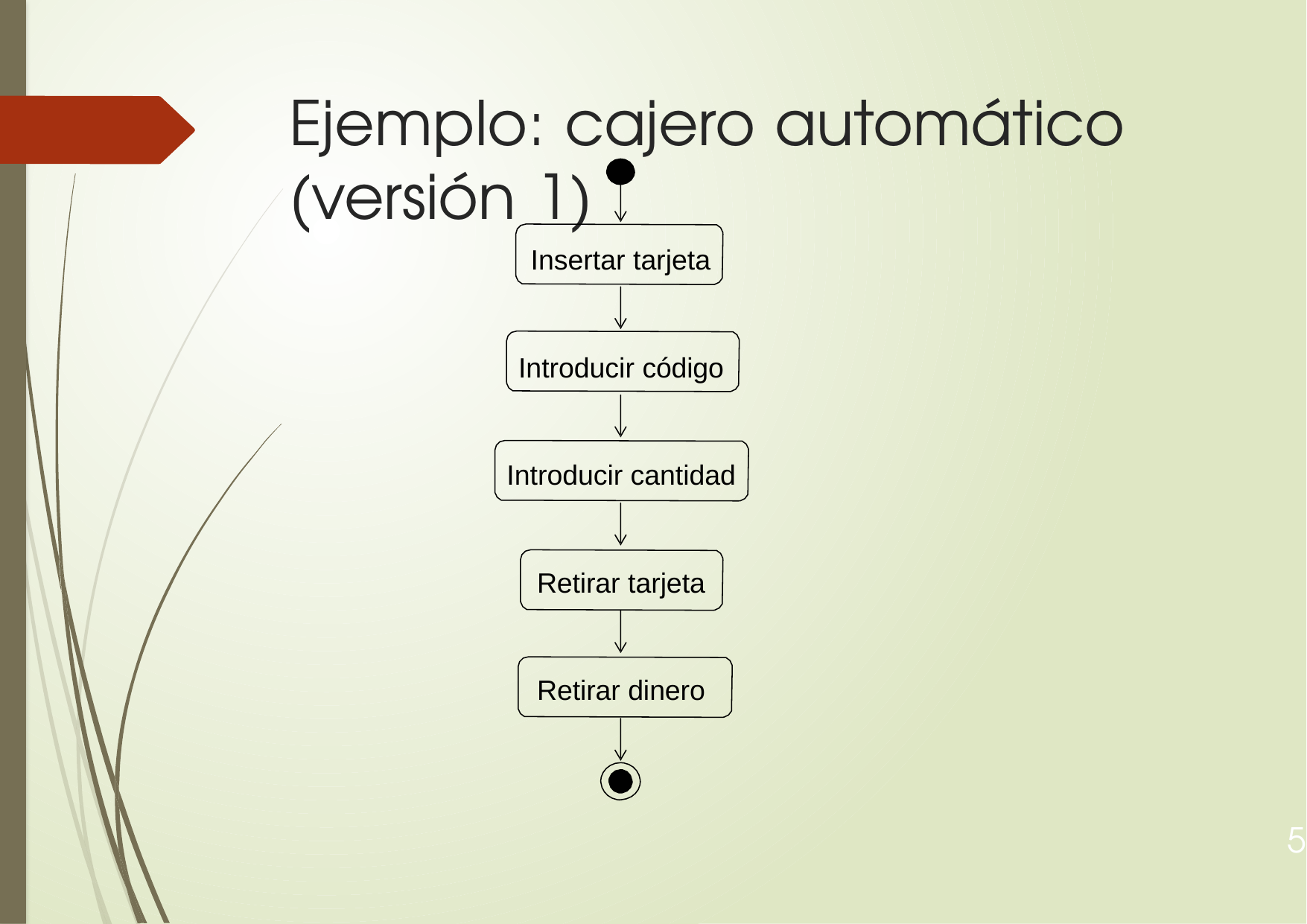

# Ejemplo: cajero automático (versión 1)

Insertar tarjeta
Introducir código Introducir cantidad Retirar tarjeta Retirar dinero

5